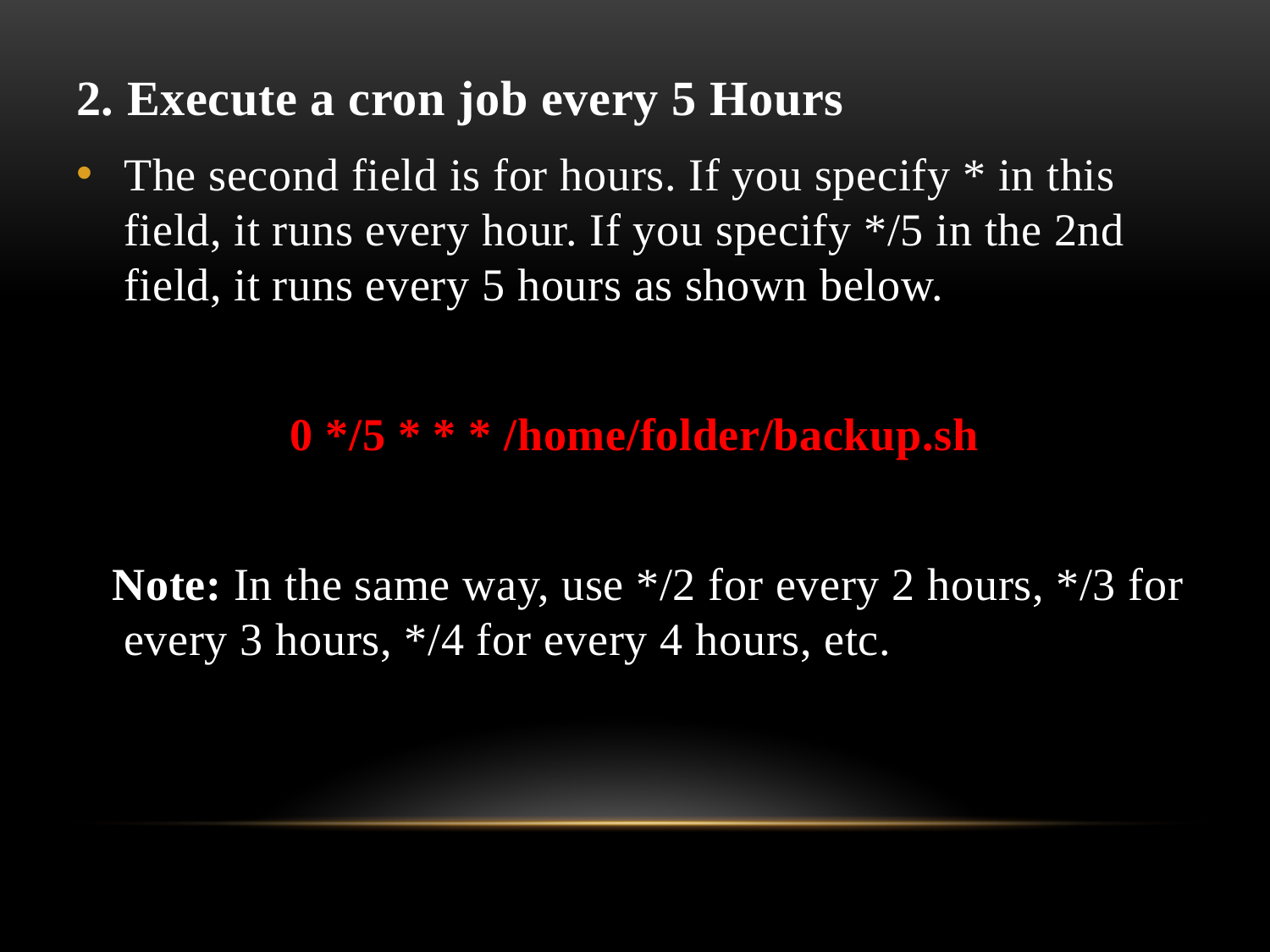

2. Execute a cron job every 5 Hours
The second field is for hours. If you specify * in this field, it runs every hour. If you specify */5 in the 2nd field, it runs every 5 hours as shown below.

0 */5 * * * /home/folder/backup.sh

   Note: In the same way, use */2 for every 2 hours, */3 for every 3 hours, */4 for every 4 hours, etc.